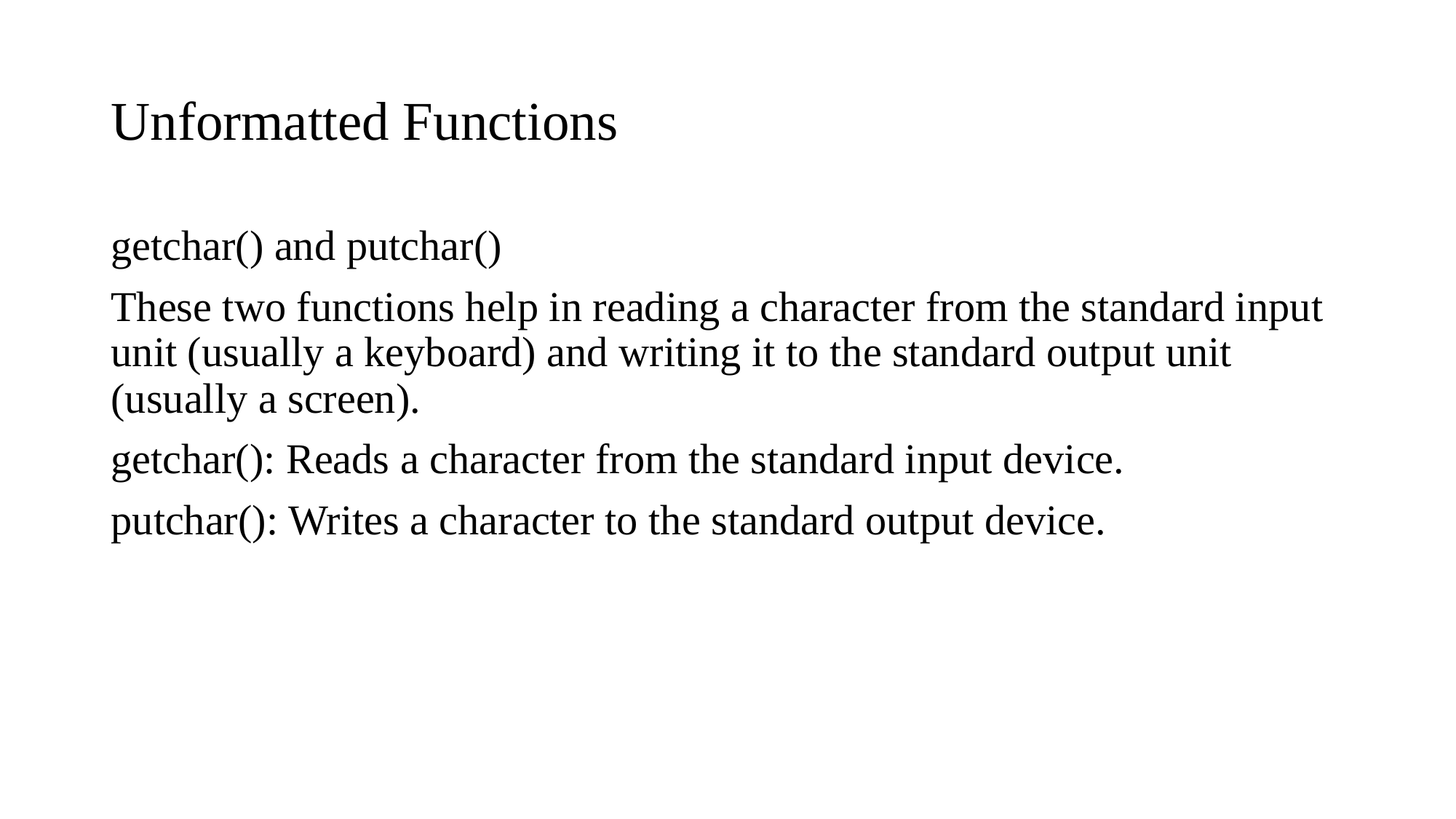

# Unformatted Functions
getchar() and putchar()
These two functions help in reading a character from the standard input unit (usually a keyboard) and writing it to the standard output unit (usually a screen).
getchar(): Reads a character from the standard input device.
putchar(): Writes a character to the standard output device.